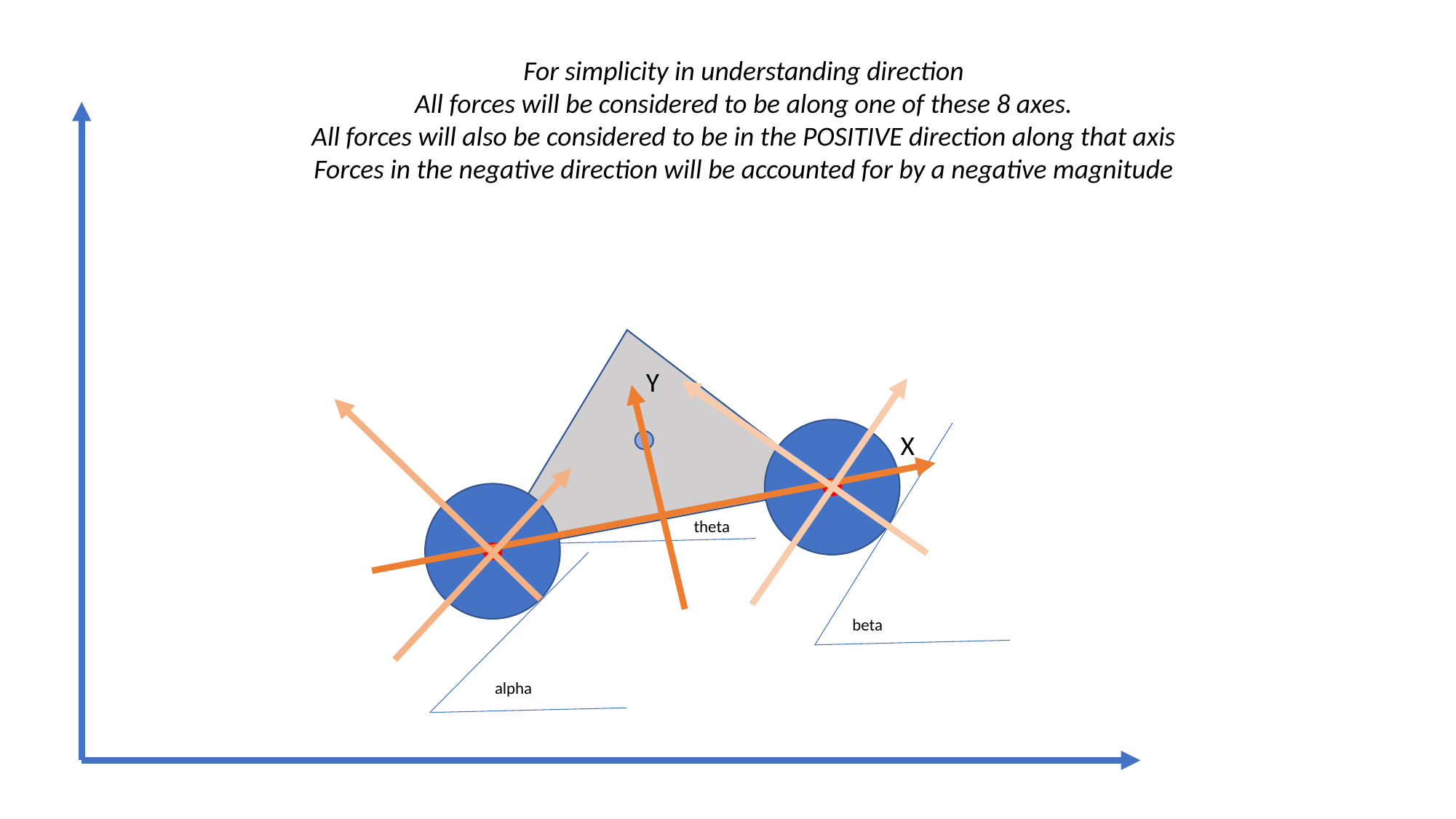

For simplicity in understanding direction
All forces will be considered to be along one of these 8 axes.
All forces will also be considered to be in the POSITIVE direction along that axis
Forces in the negative direction will be accounted for by a negative magnitude

Y

X

theta

beta
alpha